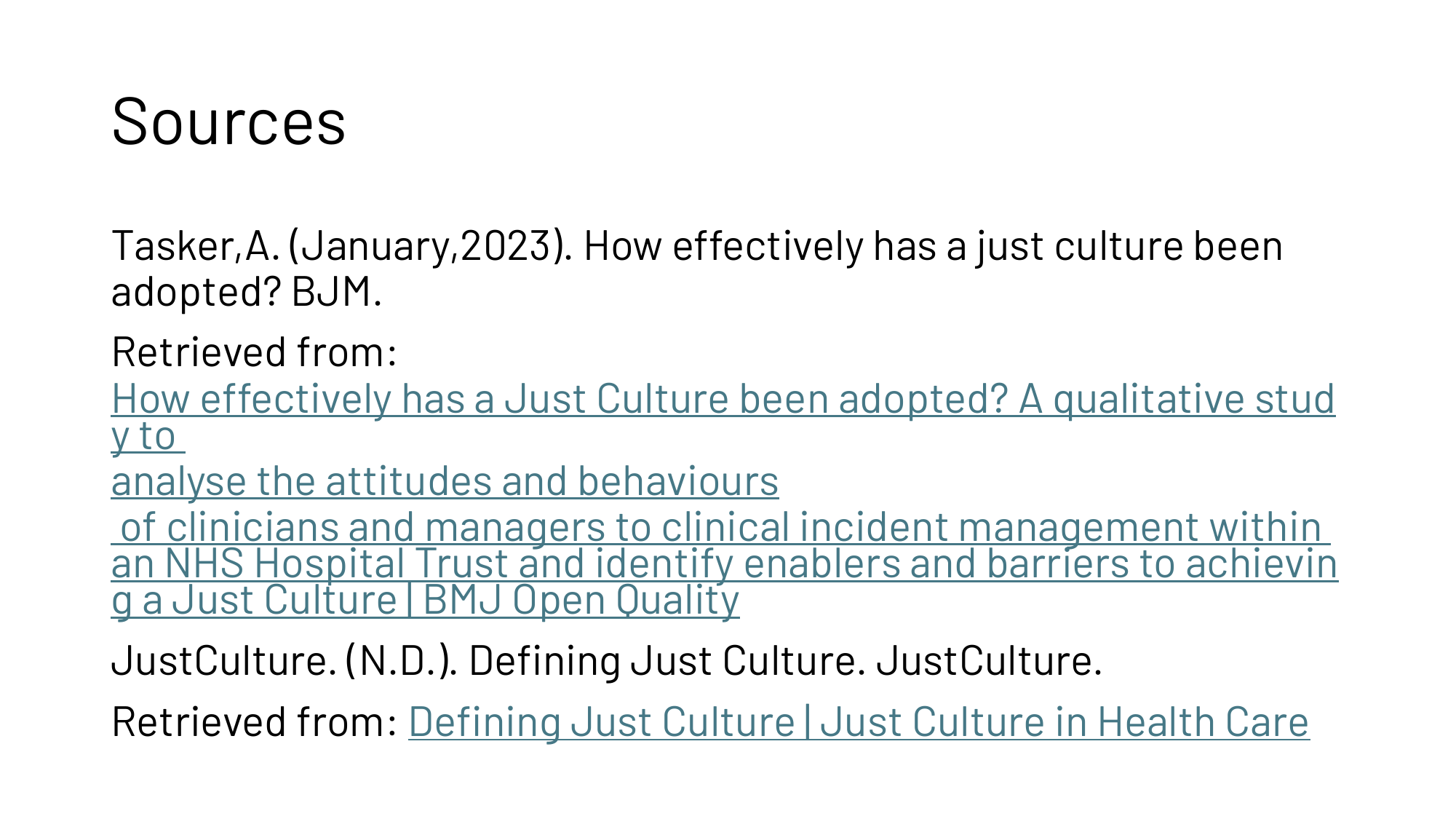

# Sources
Tasker,A. (January,2023). How effectively has a just culture been adopted? BJM.
Retrieved from: How effectively has a Just Culture been adopted? A qualitative study to analyse the attitudes and behaviours of clinicians and managers to clinical incident management within an NHS Hospital Trust and identify enablers and barriers to achieving a Just Culture | BMJ Open Quality
JustCulture. (N.D.). Defining Just Culture. JustCulture.
Retrieved from: Defining Just Culture | Just Culture in Health Care